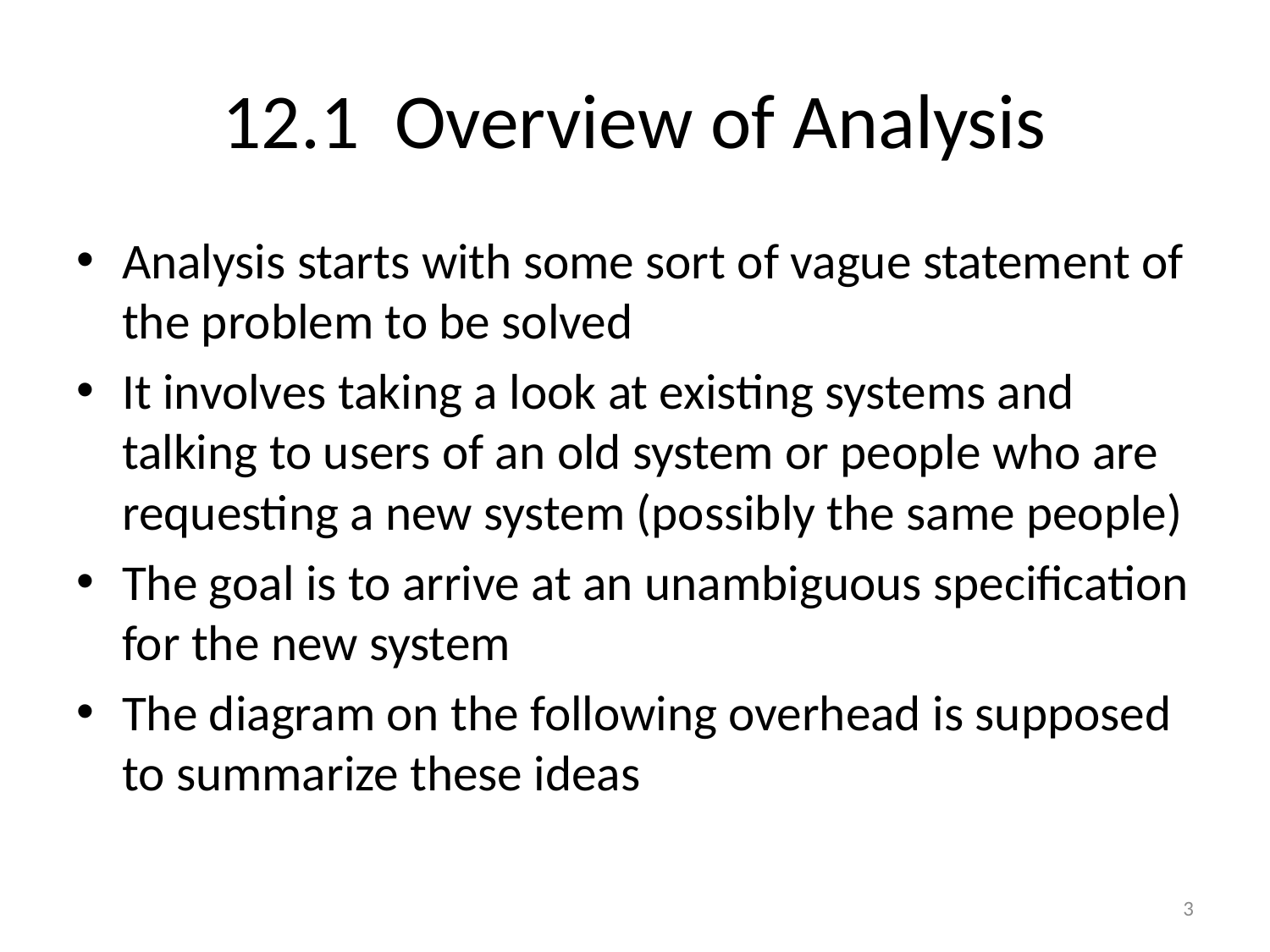

# 12.1  Overview of Analysis
Analysis starts with some sort of vague statement of the problem to be solved
It involves taking a look at existing systems and talking to users of an old system or people who are requesting a new system (possibly the same people)
The goal is to arrive at an unambiguous specification for the new system
The diagram on the following overhead is supposed to summarize these ideas
3